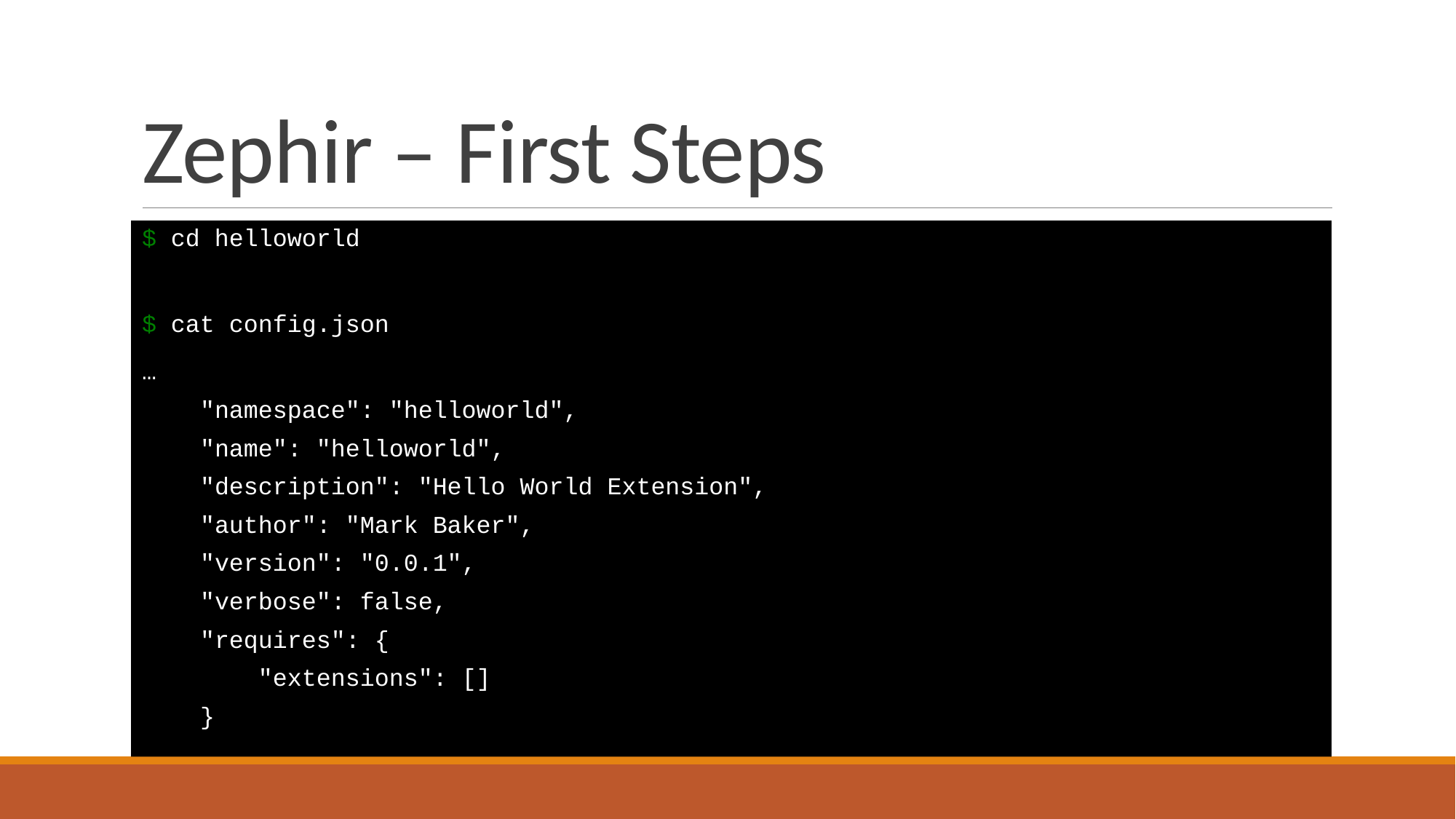

# Zephir – First Steps
$ cd helloworld

$ cat config.json
…
    "namespace": "helloworld",
    "name": "helloworld",
    "description": "Hello World Extension",
    "author": "Mark Baker",
    "version": "0.0.1",
    "verbose": false,
    "requires": {
        "extensions": []
    }